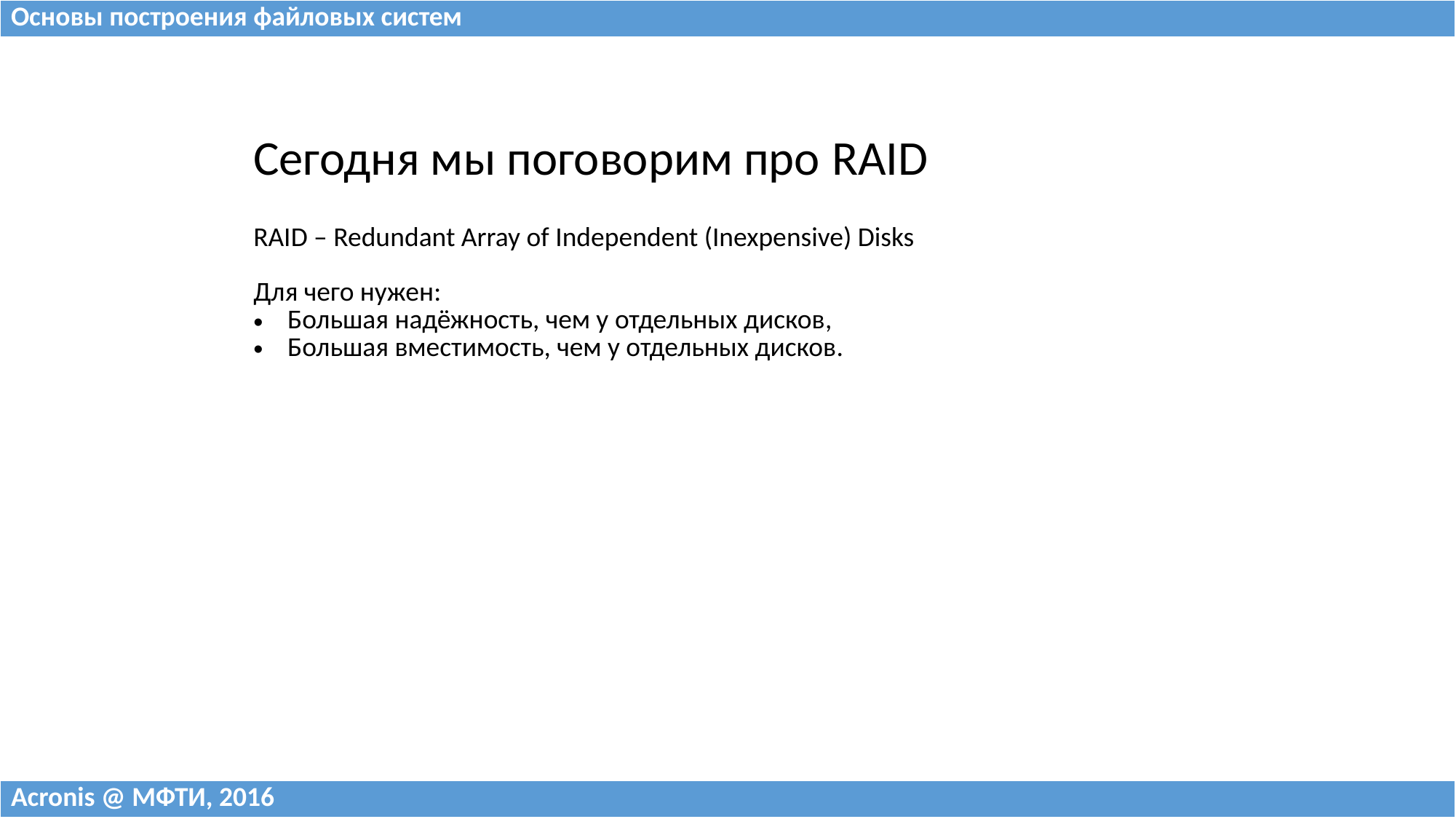

| Основы построения файловых систем |
| --- |
| Сегодня мы поговорим про RAID |
| --- |
| RAID – Redundant Array of Independent (Inexpensive) Disks Для чего нужен: Большая надёжность, чем у отдельных дисков, Большая вместимость, чем у отдельных дисков. |
| Acronis @ МФТИ, 2016 |
| --- |